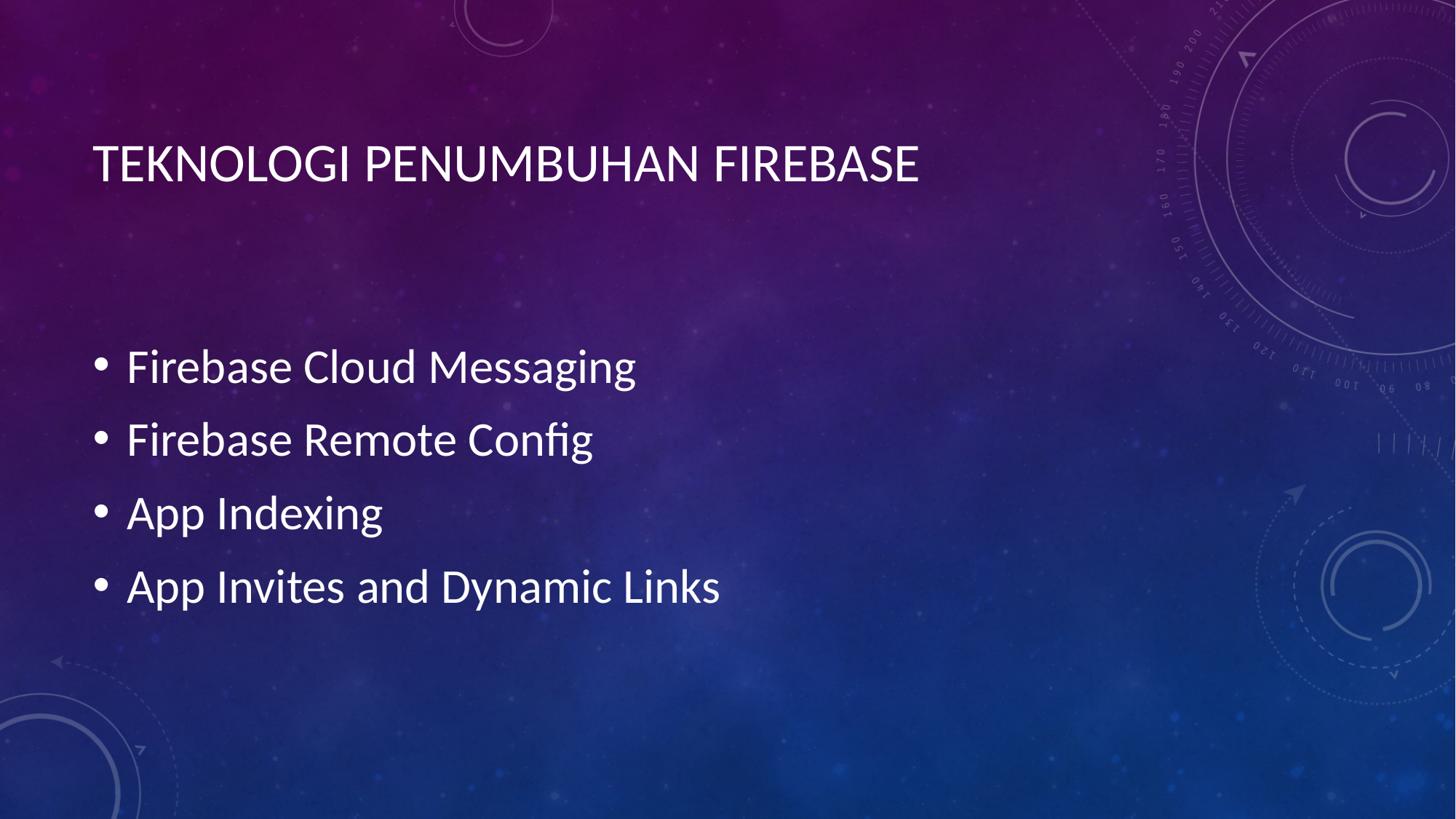

# Teknologi penumbuhan firebase
Firebase Cloud Messaging
Firebase Remote Config
App Indexing
App Invites and Dynamic Links